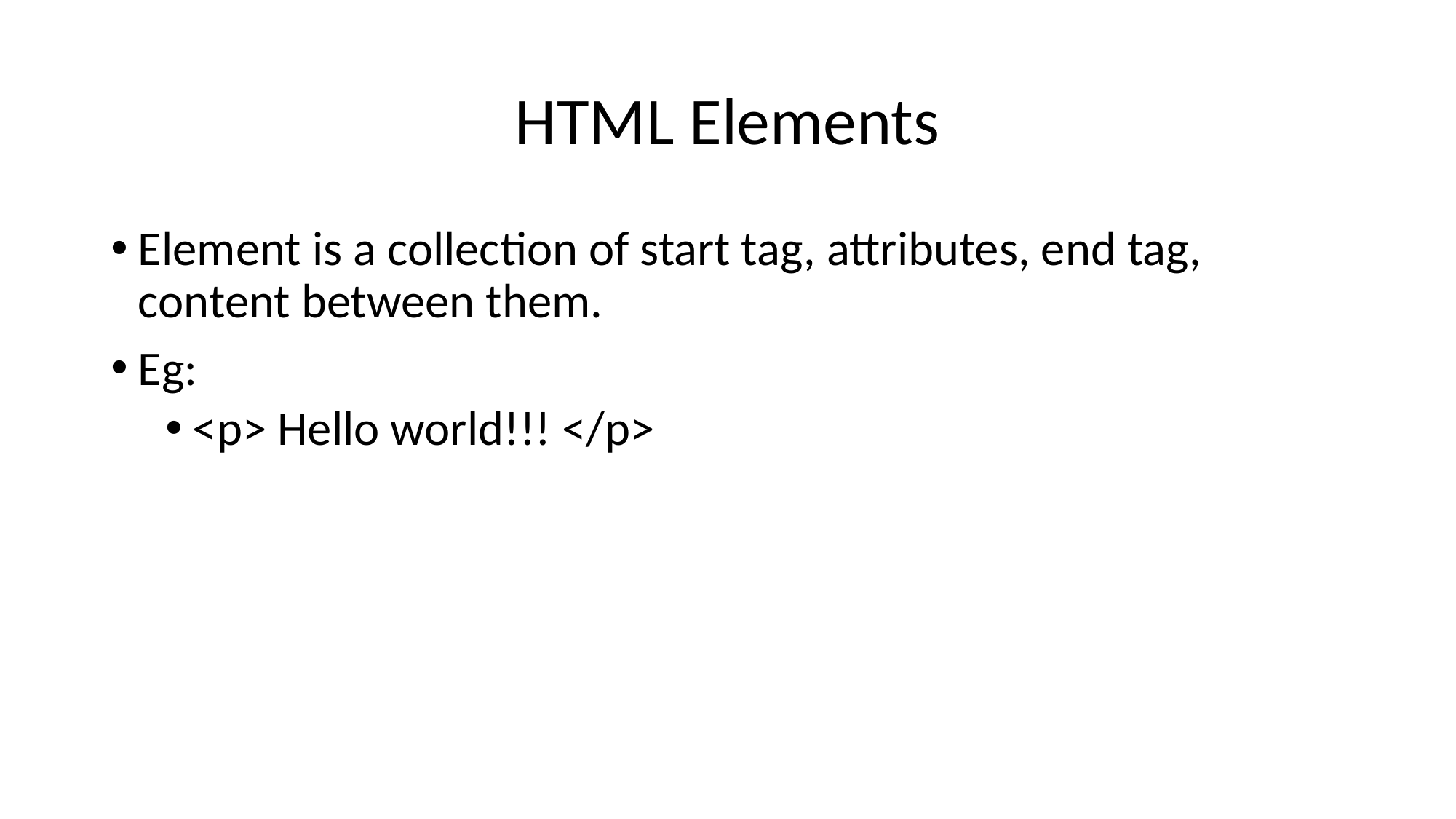

# HTML Elements
Element is a collection of start tag, attributes, end tag, content between them.
Eg:
<p> Hello world!!! </p>